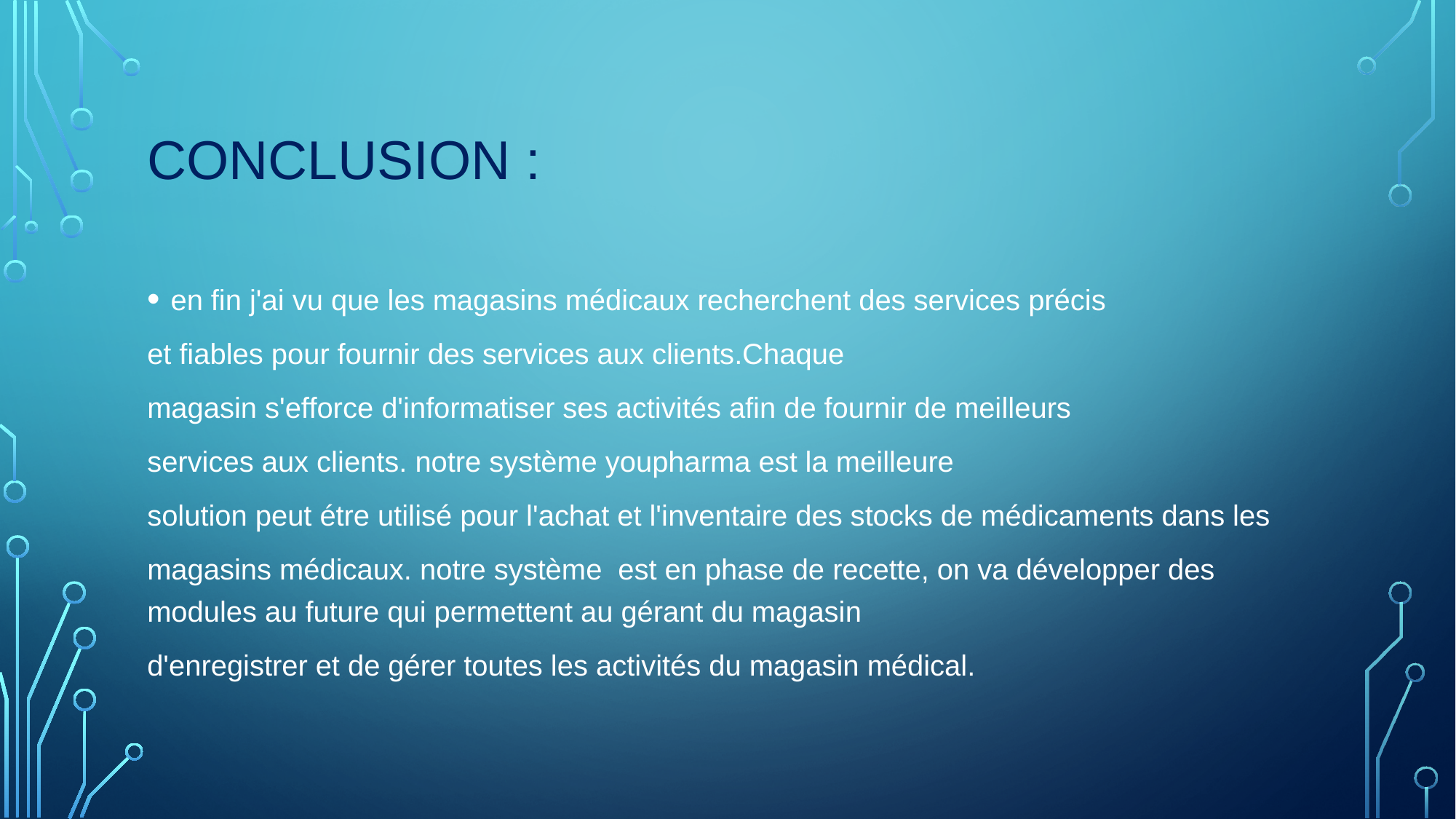

# Conclusion :
en fin j'ai vu que les magasins médicaux recherchent des services précis
et fiables pour fournir des services aux clients.Chaque
magasin s'efforce d'informatiser ses activités afin de fournir de meilleurs
services aux clients. notre système youpharma est la meilleure
solution peut étre utilisé pour l'achat et l'inventaire des stocks de médicaments dans les
magasins médicaux. notre système  est en phase de recette, on va développer des modules au future qui permettent au gérant du magasin
d'enregistrer et de gérer toutes les activités du magasin médical.